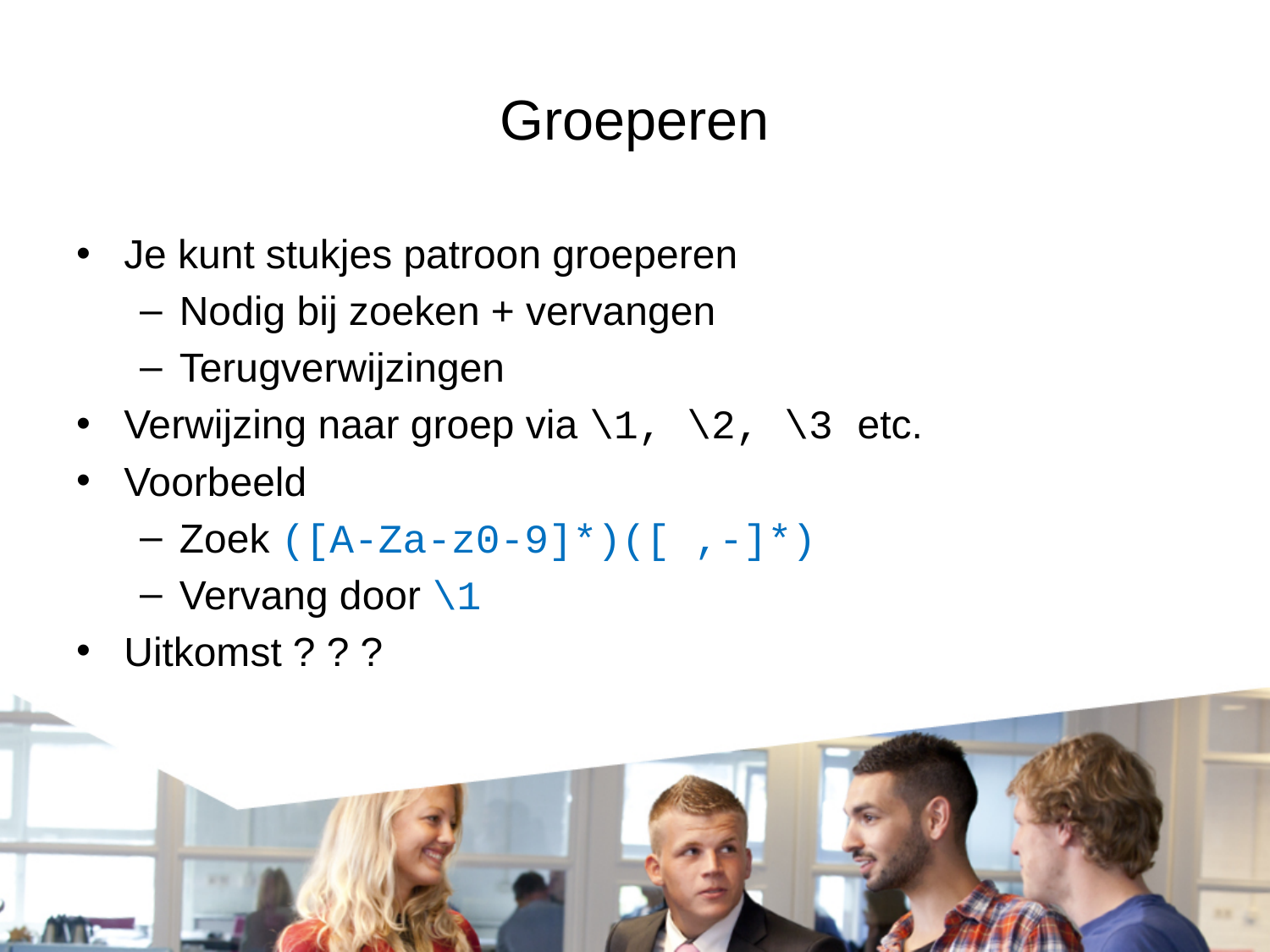

# Groeperen
Je kunt stukjes patroon groeperen
Nodig bij zoeken + vervangen
Terugverwijzingen
Verwijzing naar groep via \1, \2, \3 etc.
Voorbeeld
Zoek ([A-Za-z0-9]*)([ ,-]*)
Vervang door \1
Uitkomst ? ? ?